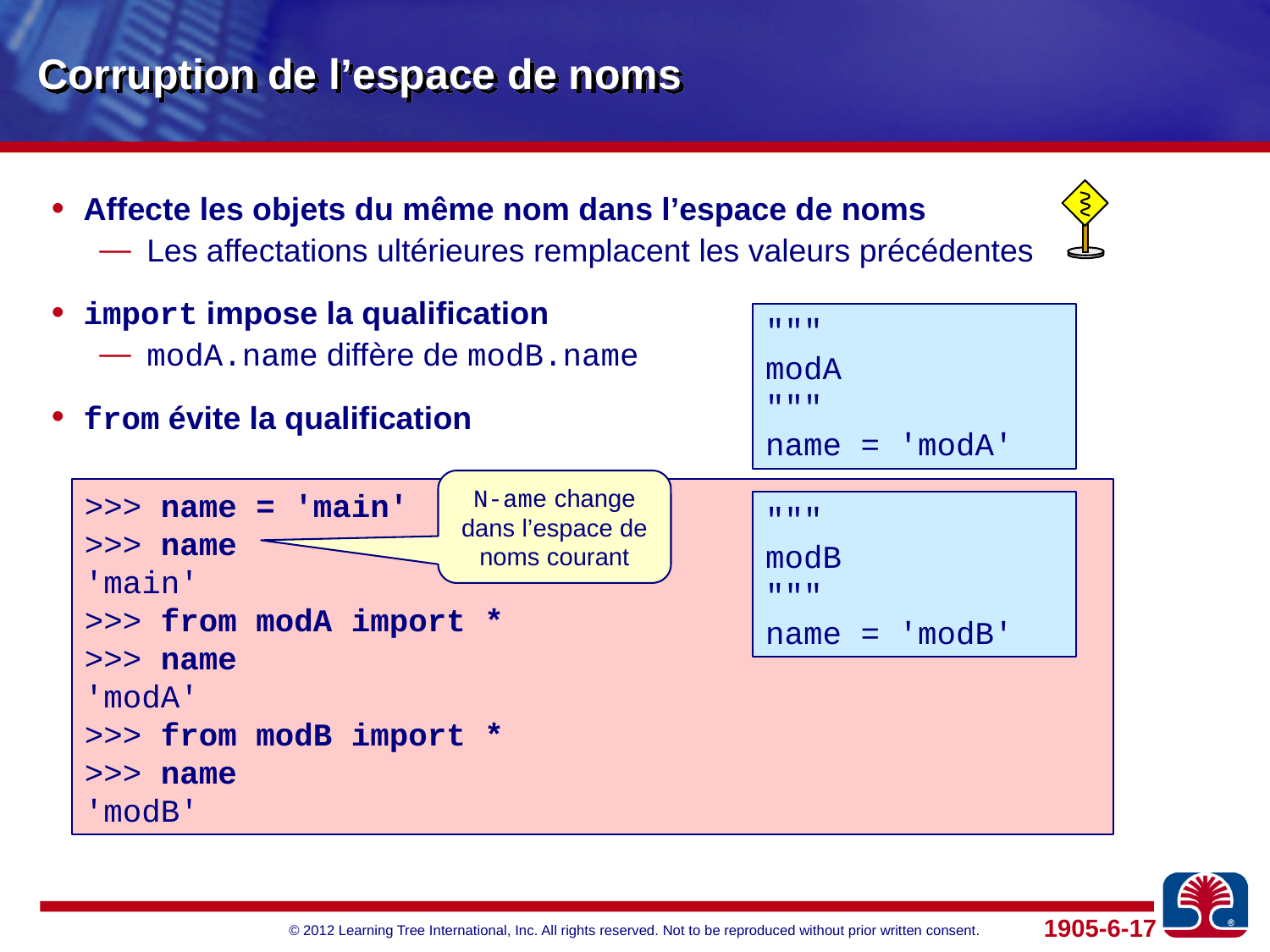

# Corruption de l’espace de noms

Affecte les objets du même nom dans l’espace de noms
Les affectations ultérieures remplacent les valeurs précédentes
import impose la qualification
modA.name diffère de modB.name
from évite la qualification
"""
modA
"""
name = 'modA'
N-ame change dans l’espace de noms courant
>>> name = 'main'
>>> name
'main'
>>> from modA import *
>>> name
'modA'
>>> from modB import *
>>> name
'modB'
"""
modB
"""
name = 'modB'